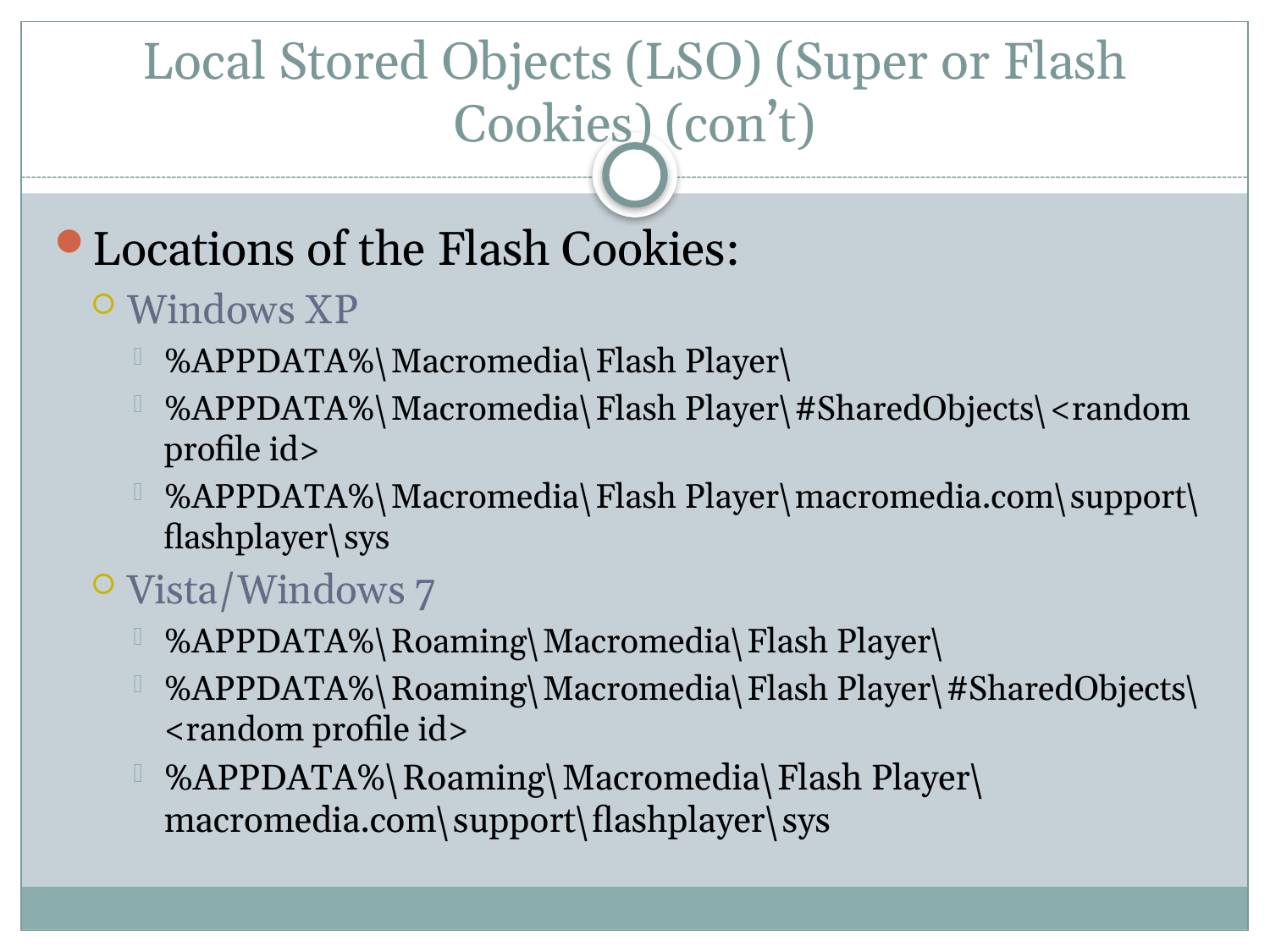

# Local Stored Objects (LSO) (Super or Flash Cookies) (con’t)
Locations of the Flash Cookies:
Windows XP
%APPDATA%\Macromedia\Flash Player\
%APPDATA%\Macromedia\Flash Player\#SharedObjects\<random profile id>
%APPDATA%\Macromedia\Flash Player\macromedia.com\support\flashplayer\sys
Vista/Windows 7
%APPDATA%\Roaming\Macromedia\Flash Player\
%APPDATA%\Roaming\Macromedia\Flash Player\#SharedObjects\<random profile id>
%APPDATA%\Roaming\Macromedia\Flash Player\macromedia.com\support\flashplayer\sys